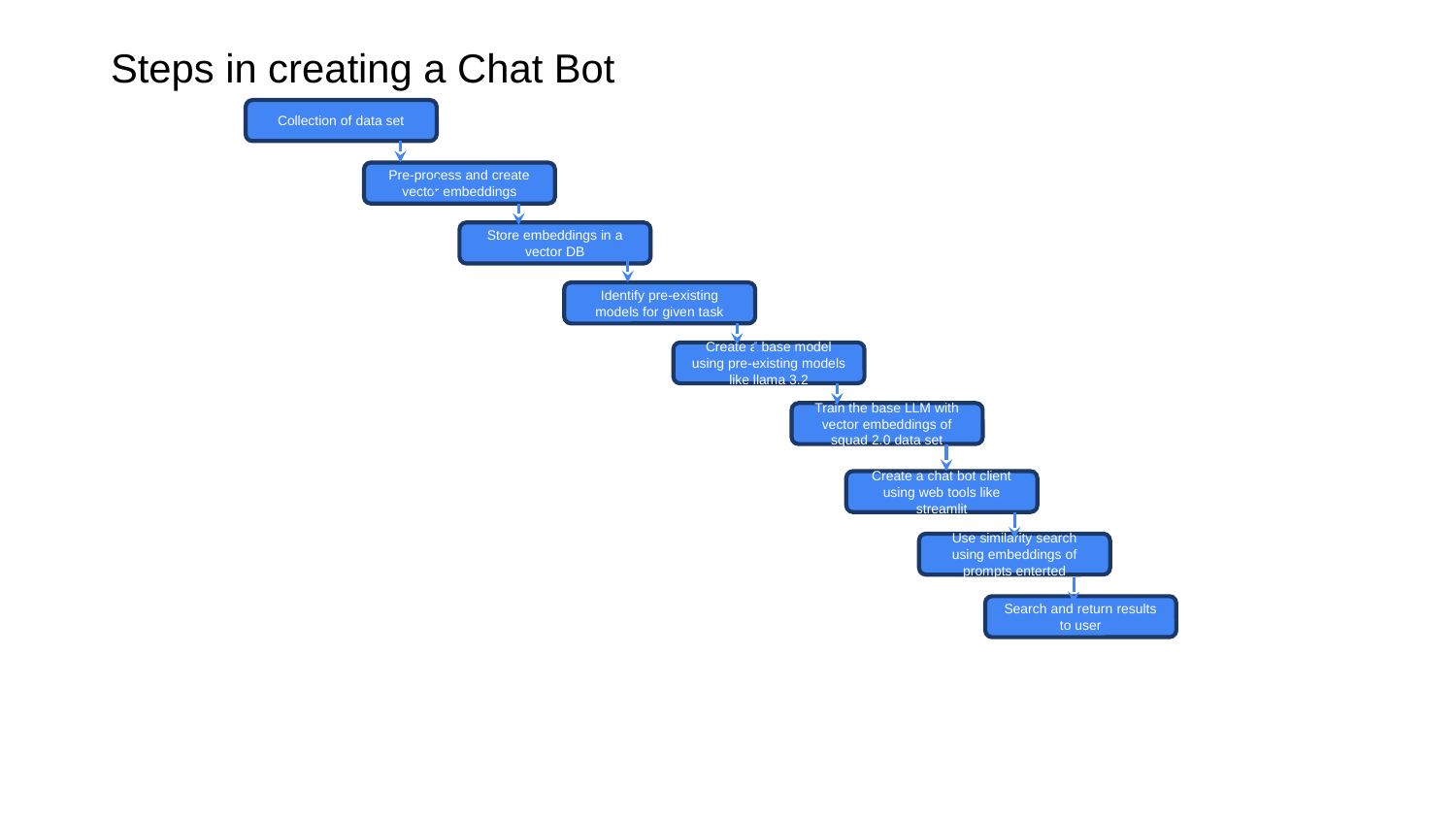

# Steps in creating a Chat Bot
Collection of data set
Pre-process and create vector embeddings
Store embeddings in a vector DB
Identify pre-existing models for given task
Create a base model using pre-existing models like llama 3.2
Train the base LLM with vector embeddings of squad 2.0 data set
Create a chat bot client using web tools like streamlit
Use similarity search using embeddings of prompts enterted
Search and return results to user